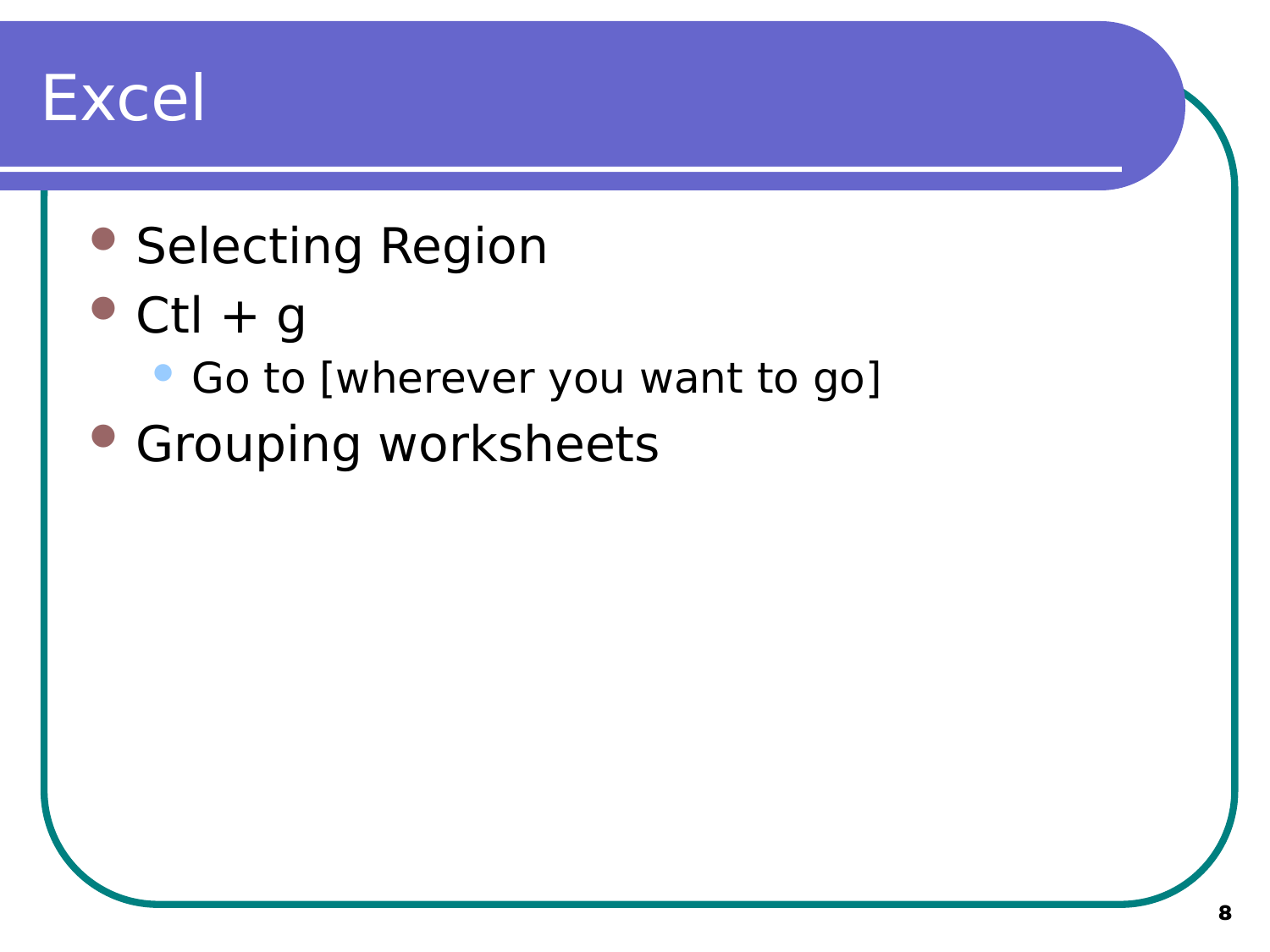

# Excel
Selecting Region
Ctl + g
Go to [wherever you want to go]
Grouping worksheets

8